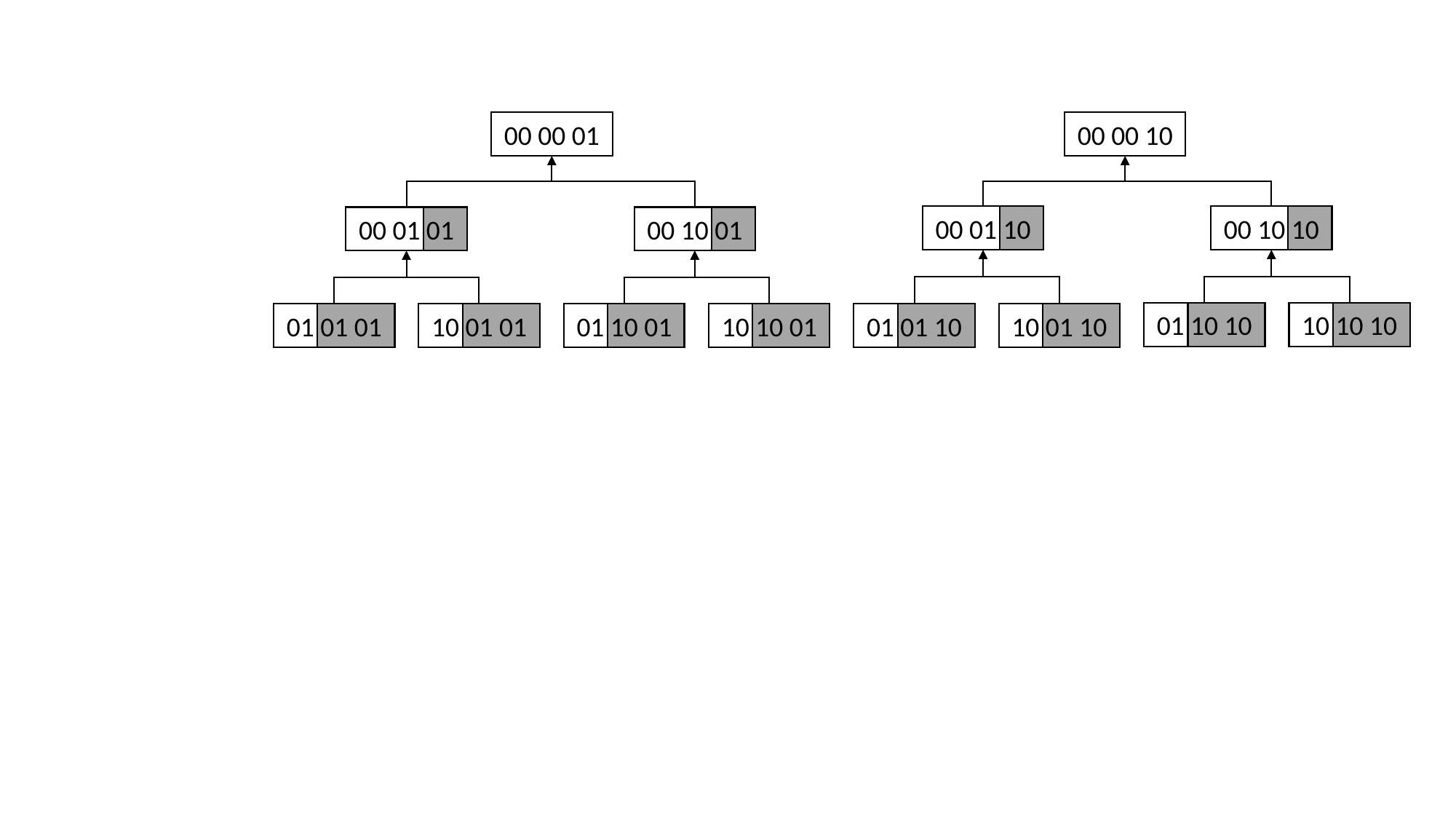

00 00 01
00 00 10

00 10 10

00 01 10

00 01 01

00 10 01
01 10 10

10 10 10

01 01 01
10 01 01
01 10 01
10 10 01
01 01 10
10 01 10